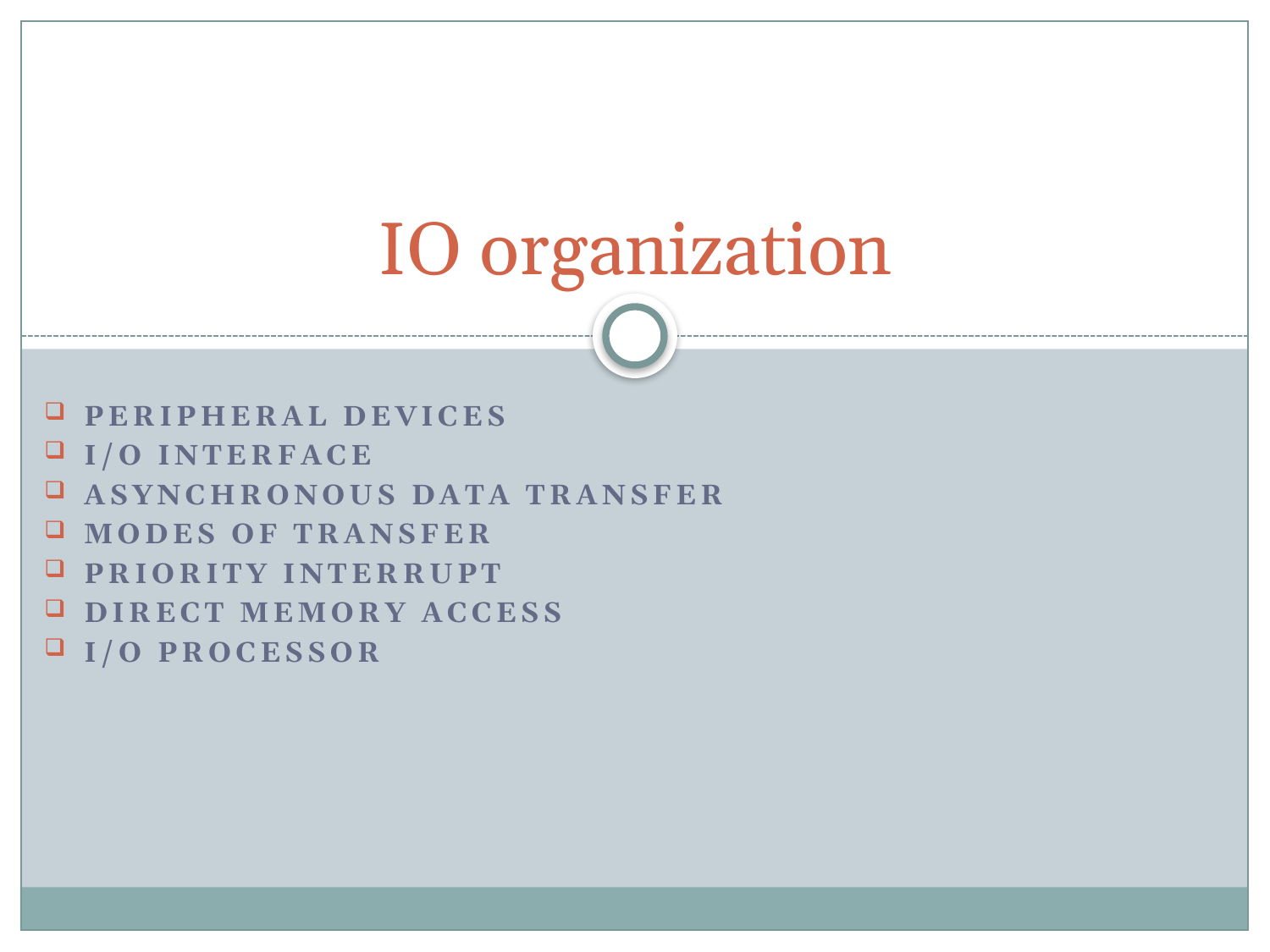

# IO organization
Peripheral Devices
I/O Interface
Asynchronous Data Transfer
Modes of Transfer
Priority Interrupt
Direct Memory Access
I/O Processor